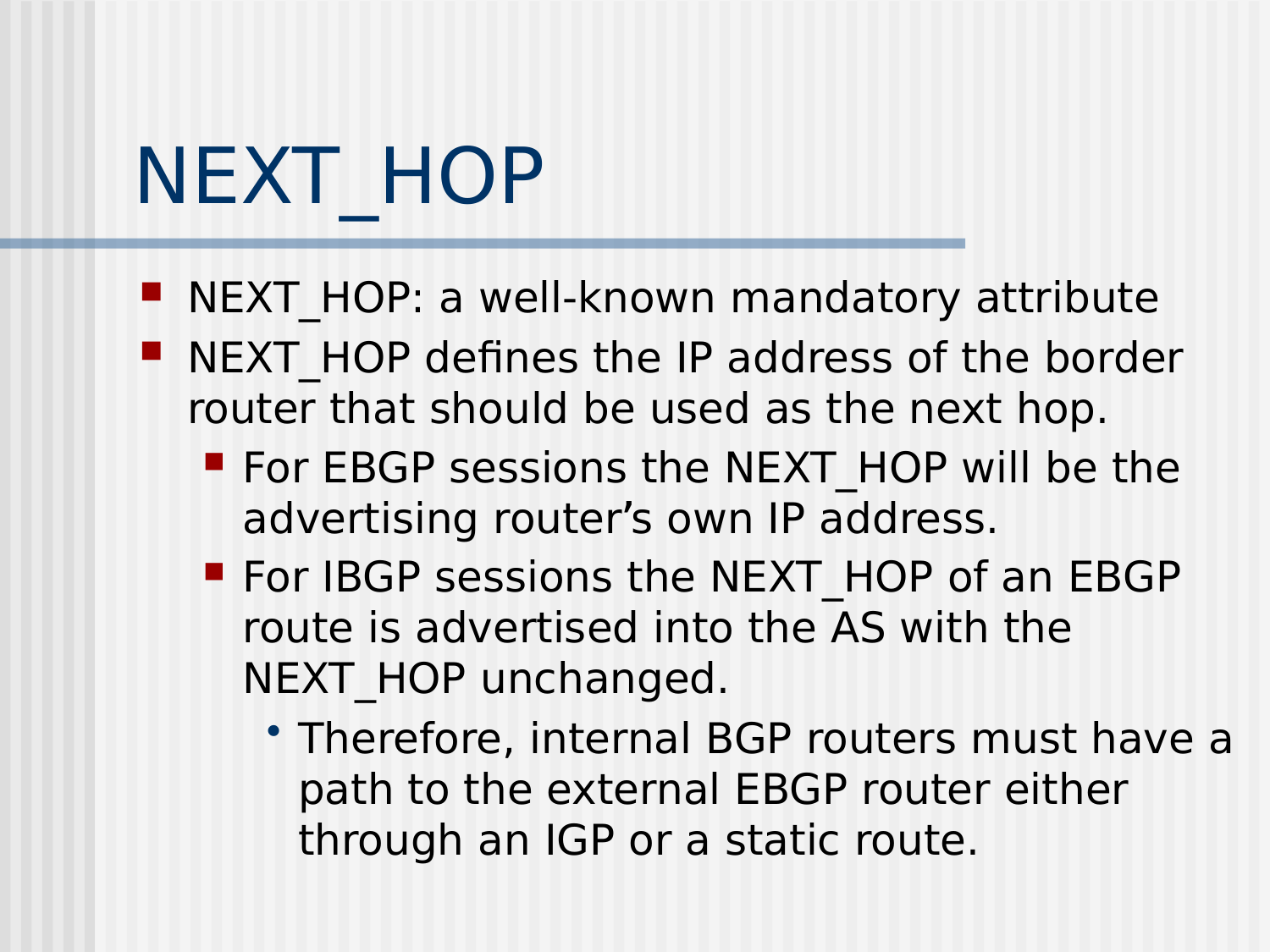

# NEXT_HOP
NEXT_HOP: a well-known mandatory attribute
NEXT_HOP defines the IP address of the border router that should be used as the next hop.
For EBGP sessions the NEXT_HOP will be the advertising router’s own IP address.
For IBGP sessions the NEXT_HOP of an EBGP route is advertised into the AS with the NEXT_HOP unchanged.
Therefore, internal BGP routers must have a path to the external EBGP router either through an IGP or a static route.